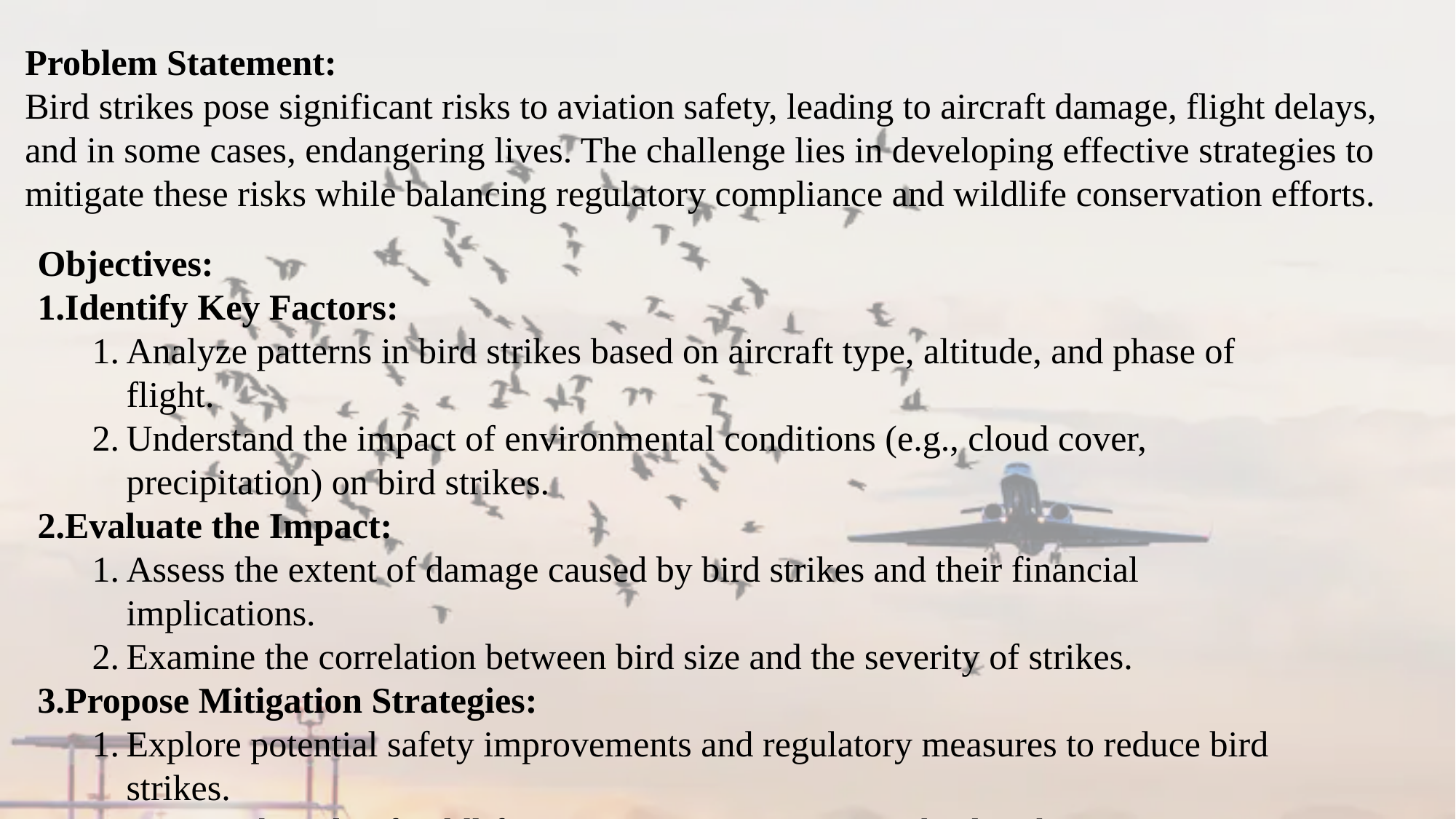

Problem Statement:
Bird strikes pose significant risks to aviation safety, leading to aircraft damage, flight delays, and in some cases, endangering lives. The challenge lies in developing effective strategies to mitigate these risks while balancing regulatory compliance and wildlife conservation efforts.
Objectives:
Identify Key Factors:
Analyze patterns in bird strikes based on aircraft type, altitude, and phase of flight.
Understand the impact of environmental conditions (e.g., cloud cover, precipitation) on bird strikes.
Evaluate the Impact:
Assess the extent of damage caused by bird strikes and their financial implications.
Examine the correlation between bird size and the severity of strikes.
Propose Mitigation Strategies:
Explore potential safety improvements and regulatory measures to reduce bird strikes.
Discuss the role of wildlife conservation in mitigating bird strikes.